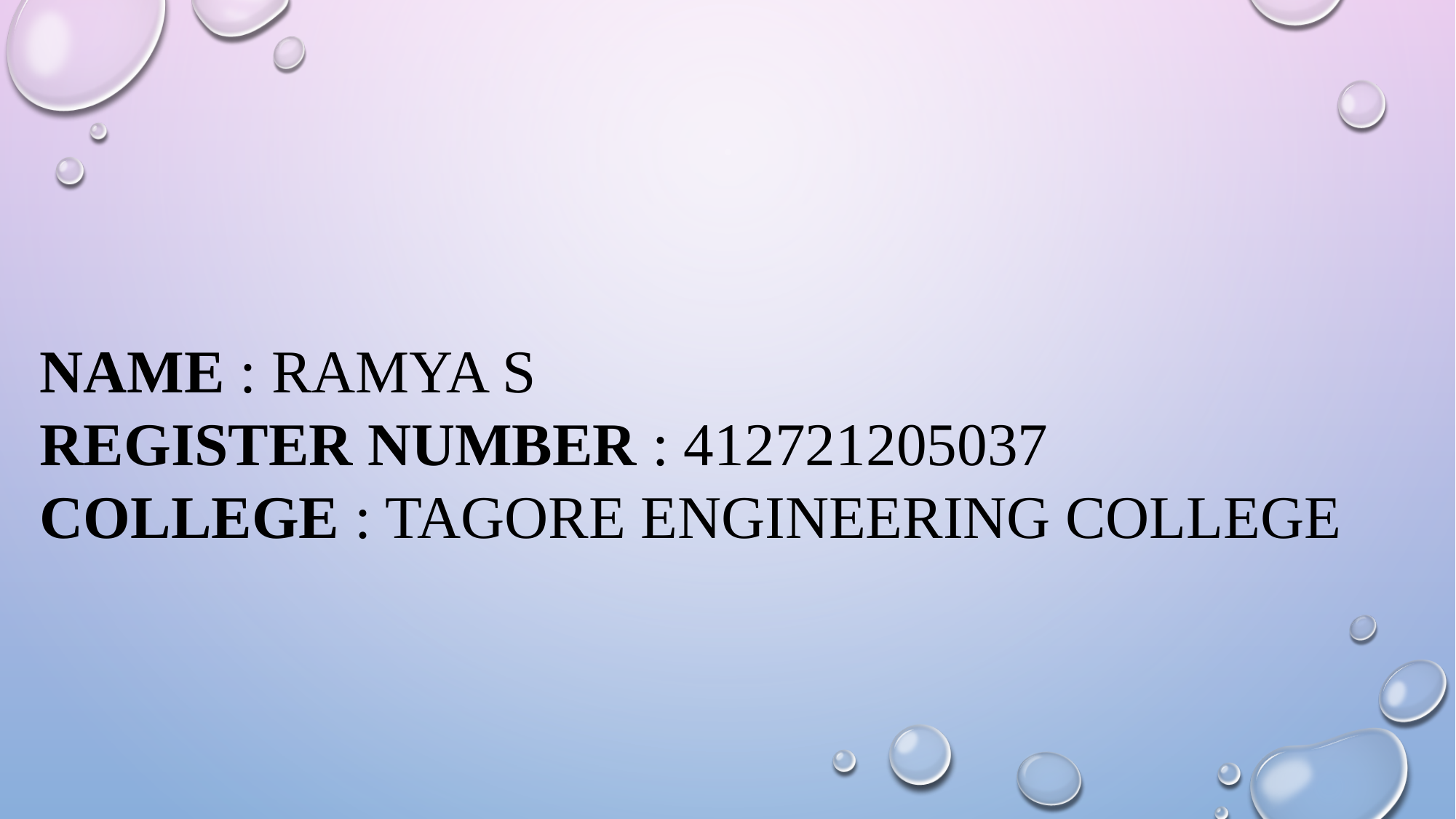

NAME : RAMYA S
REGISTER NUMBER : 412721205037
COLLEGE : TAGORE ENGINEERING COLLEGE